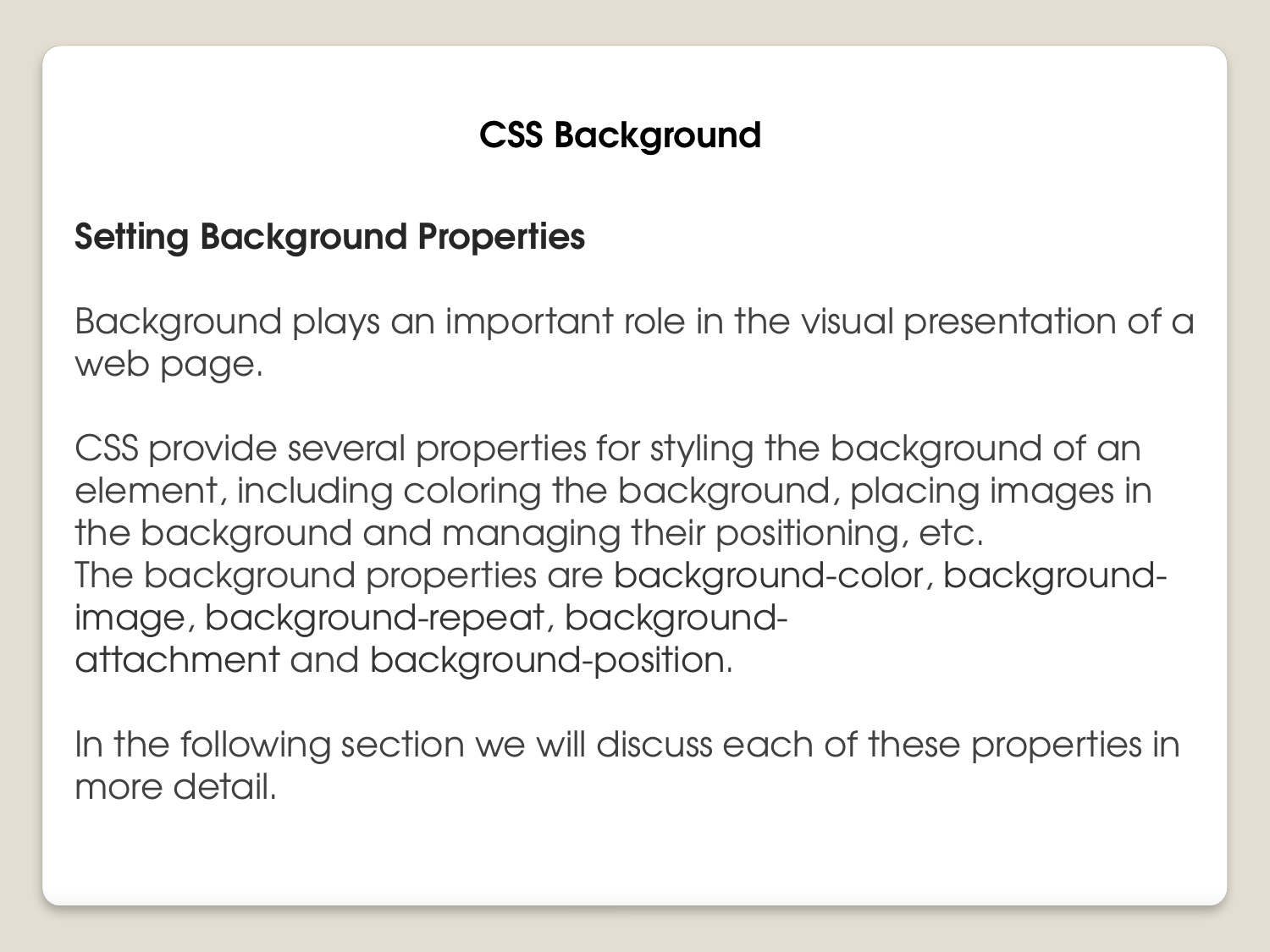

CSS Background
Setting Background Properties

Background plays an important role in the visual presentation of a web page.

CSS provide several properties for styling the background of an element, including coloring the background, placing images in the background and managing their positioning, etc.
The background properties are background-color, background-image, background-repeat, background-attachment and background-position.

In the following section we will discuss each of these properties in more detail.